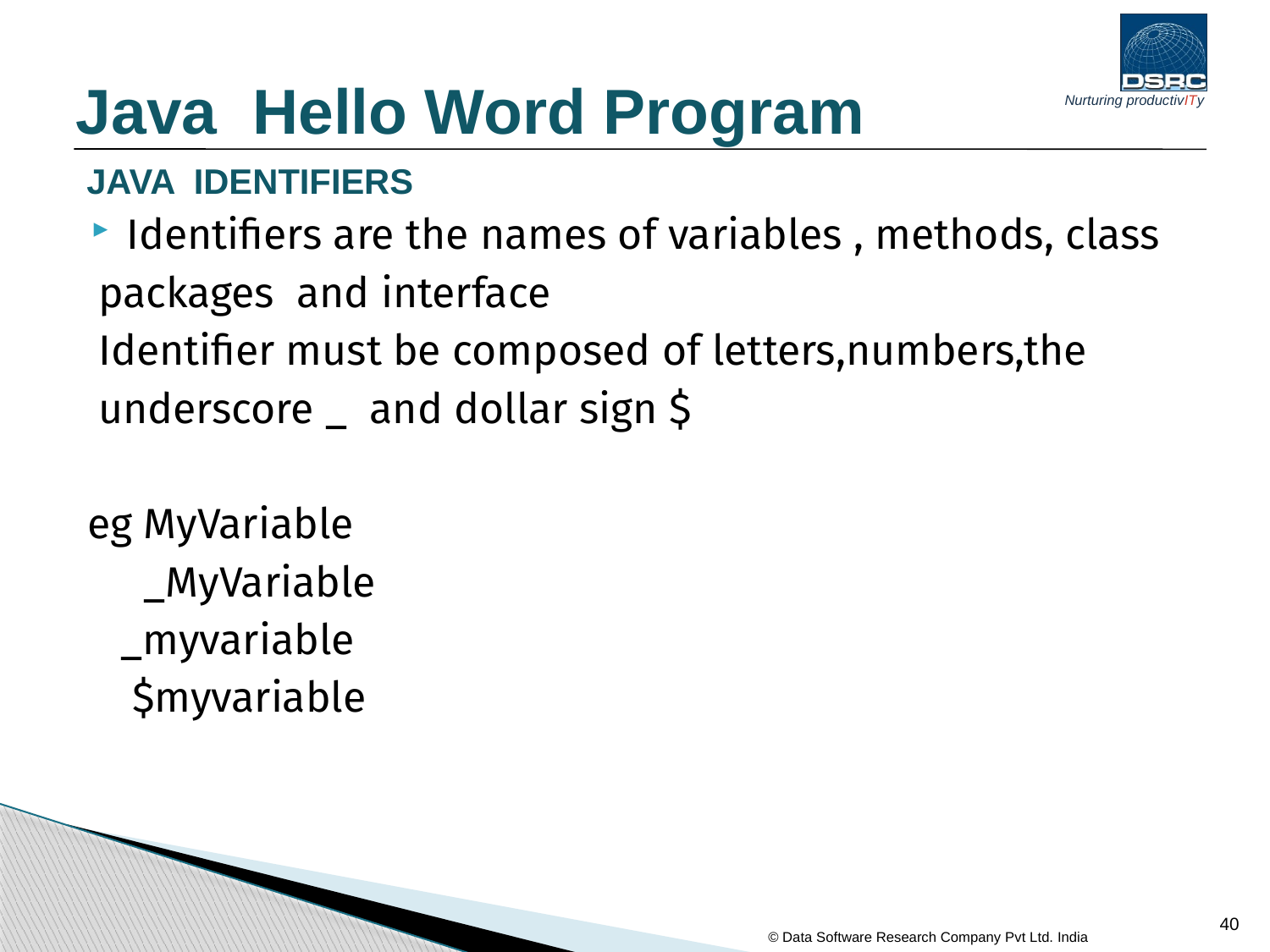

Java  Hello Word Program
# JAVA  IDENTIFIERS
Identifiers are the names of variables , methods, class
  packages  and interface
  Identifier must be composed of letters,numbers,the
  underscore _  and dollar sign $

 eg MyVariable
      _MyVariable
    _myvariable
     $myvariable

40